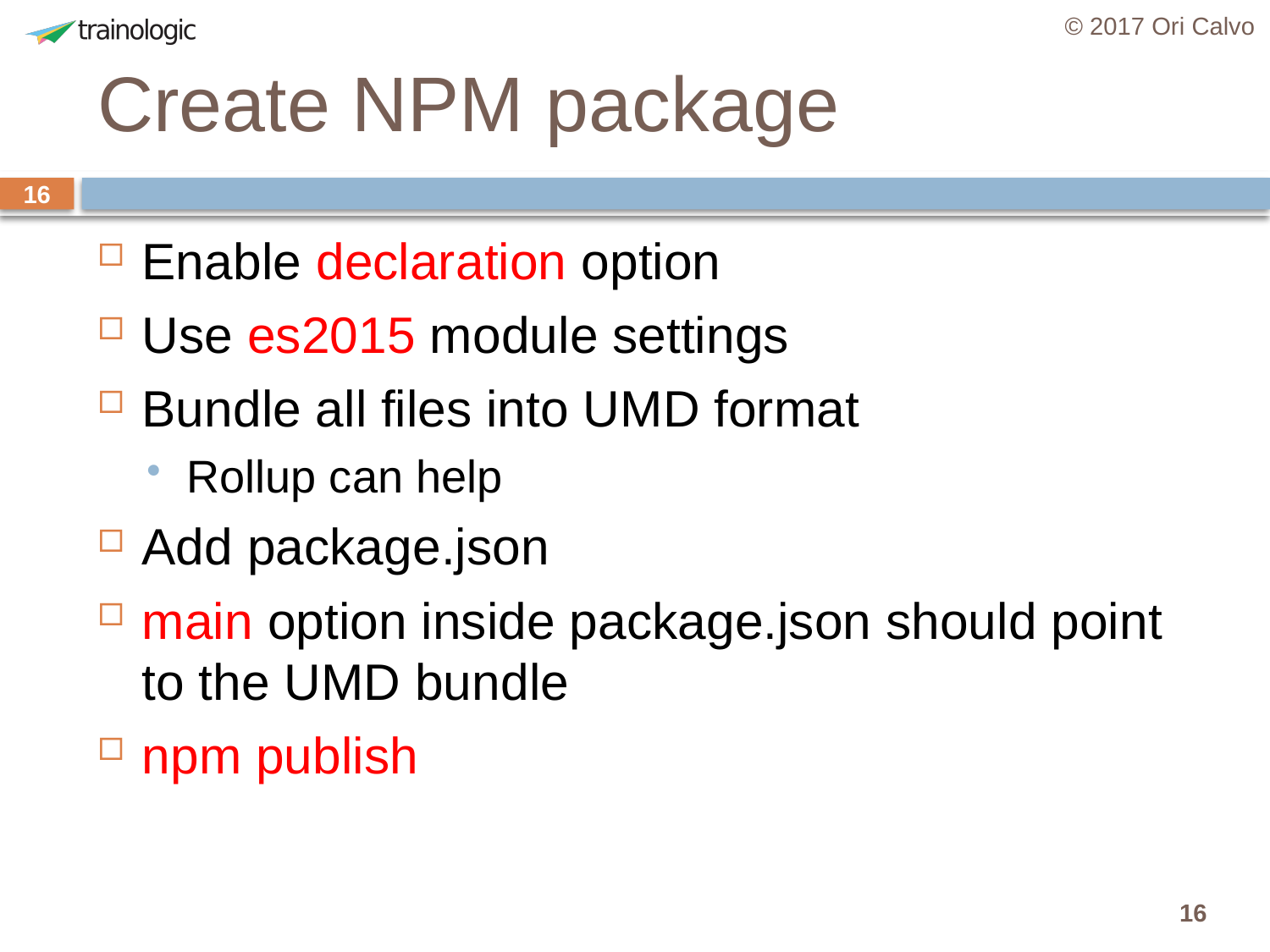

© 2017 Ori Calvo
# Create NPM package
16
Enable declaration option
Use es2015 module settings
Bundle all files into UMD format
Rollup can help
Add package.json
main option inside package.json should point to the UMD bundle
npm publish